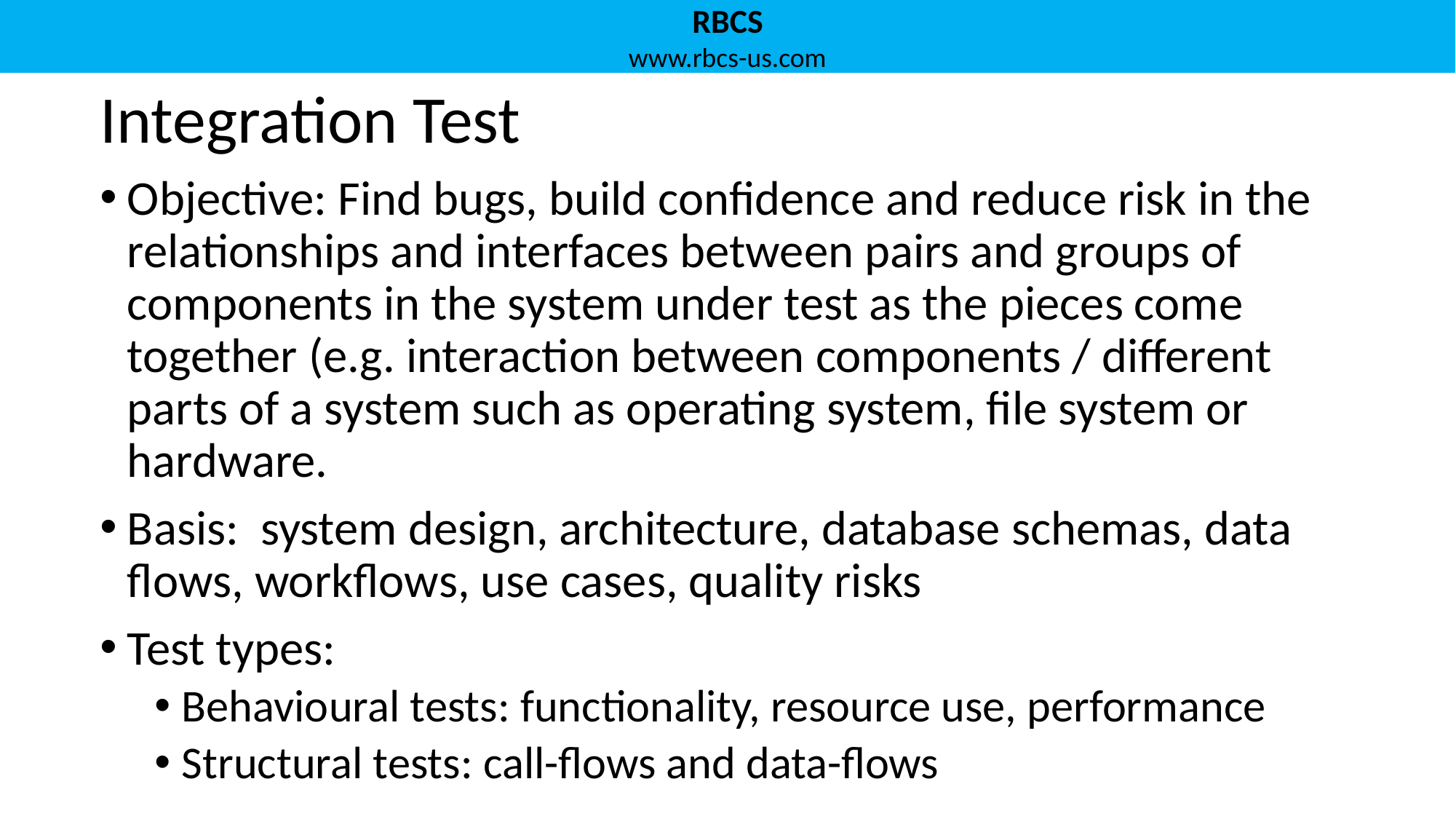

# Integration Test
Objective: Find bugs, build confidence and reduce risk in the relationships and interfaces between pairs and groups of components in the system under test as the pieces come together (e.g. interaction between components / different parts of a system such as operating system, file system or hardware.
Basis:  system design, architecture, database schemas, data flows, workflows, use cases, quality risks
Test types:
Behavioural tests: functionality, resource use, performance
Structural tests: call-flows and data-flows